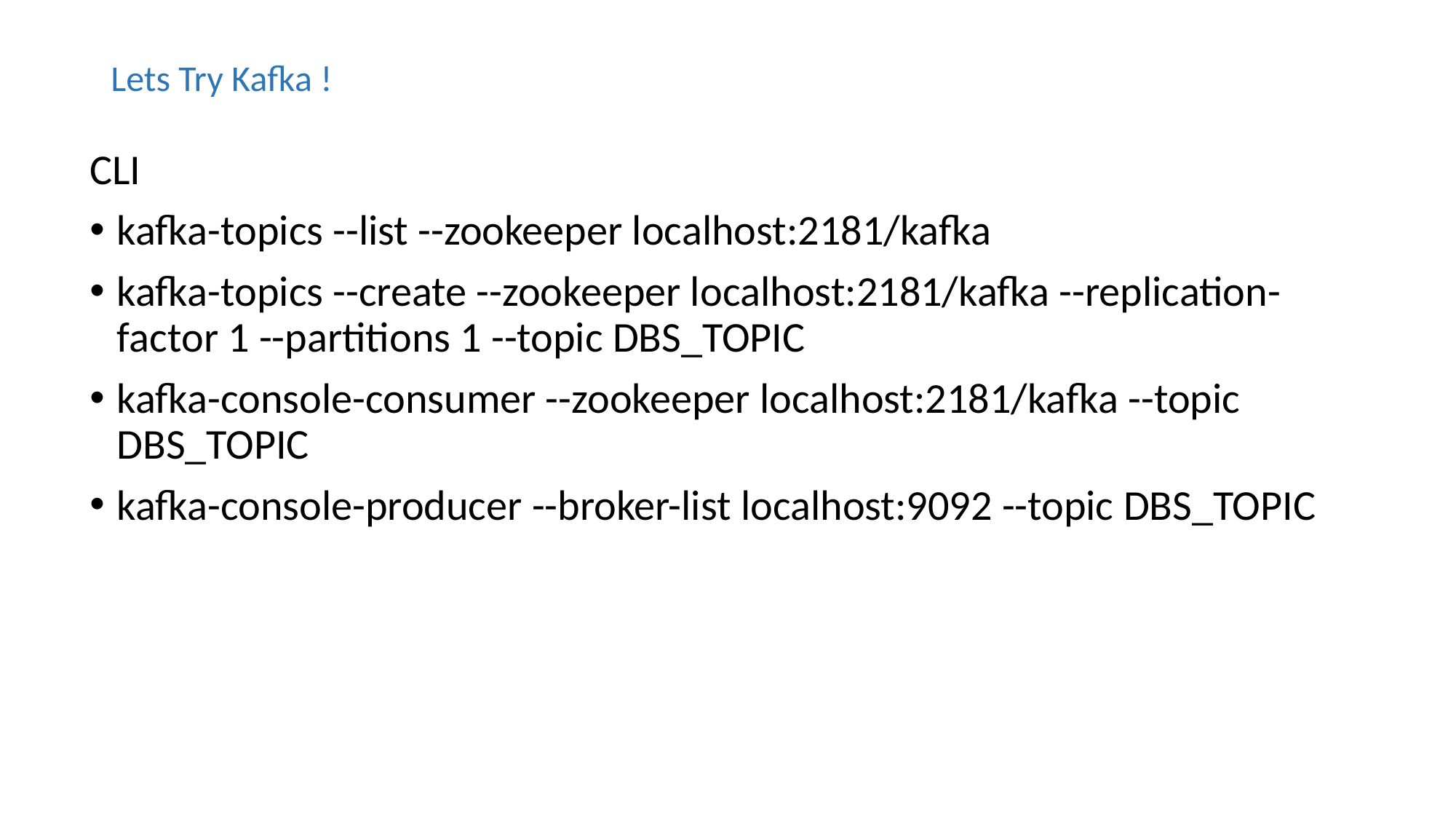

# Lets Try Kafka !
CLI
kafka-topics --list --zookeeper localhost:2181/kafka
kafka-topics --create --zookeeper localhost:2181/kafka --replication-factor 1 --partitions 1 --topic DBS_TOPIC
kafka-console-consumer --zookeeper localhost:2181/kafka --topic DBS_TOPIC
kafka-console-producer --broker-list localhost:9092 --topic DBS_TOPIC